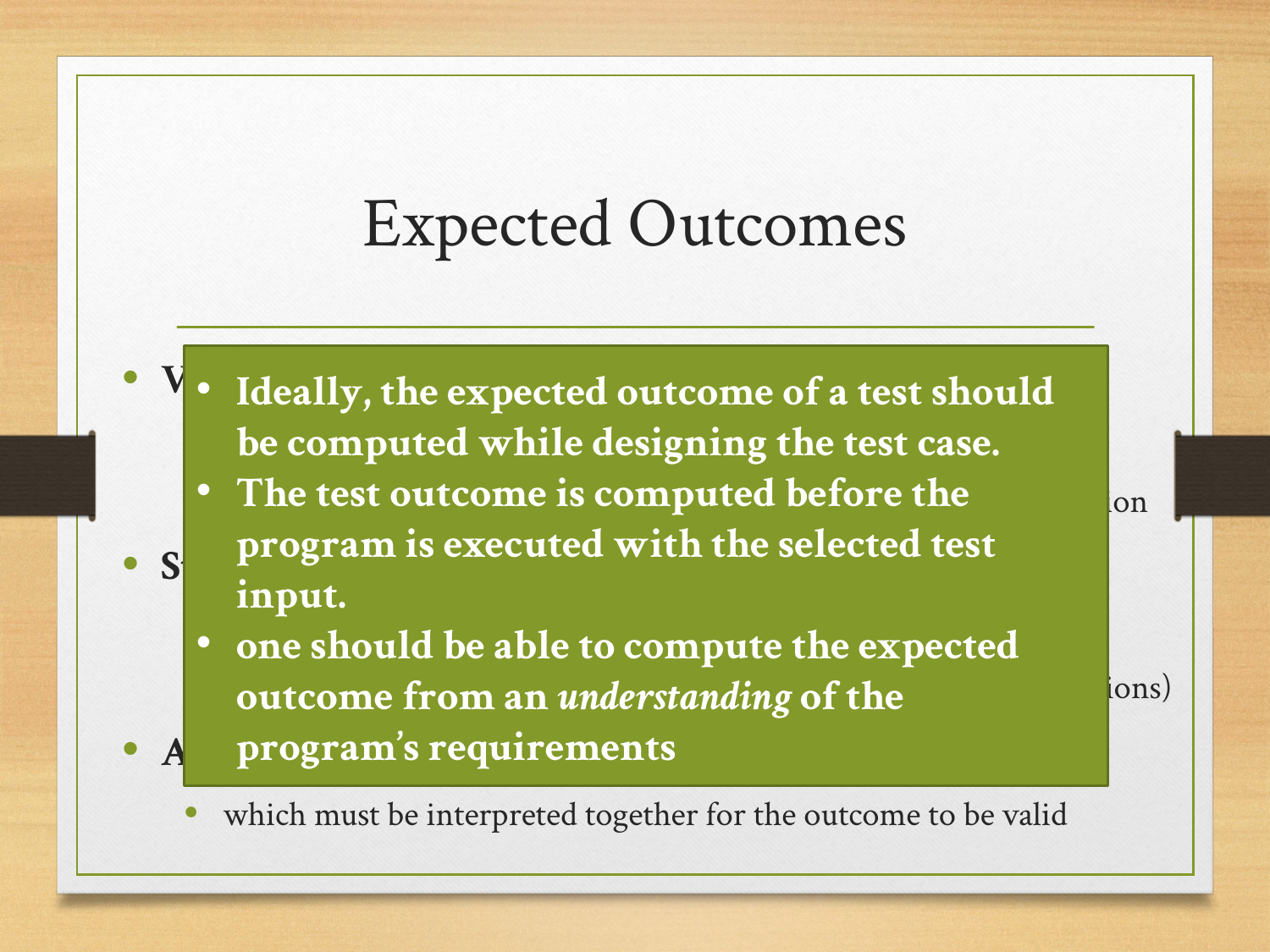

# Expected Outcomes
Values produced by the program:
Outputs for local observation (integer, text, audio, image)
Outputs (messages) for remote storage, manipulation, or observation
State change:
State change of the program
State change of the database (due to add, delete, and update operations)
A sequence or set of values
which must be interpreted together for the outcome to be valid
Ideally, the expected outcome of a test should be computed while designing the test case.
The test outcome is computed before the program is executed with the selected test input.
one should be able to compute the expected outcome from an understanding of the program’s requirements